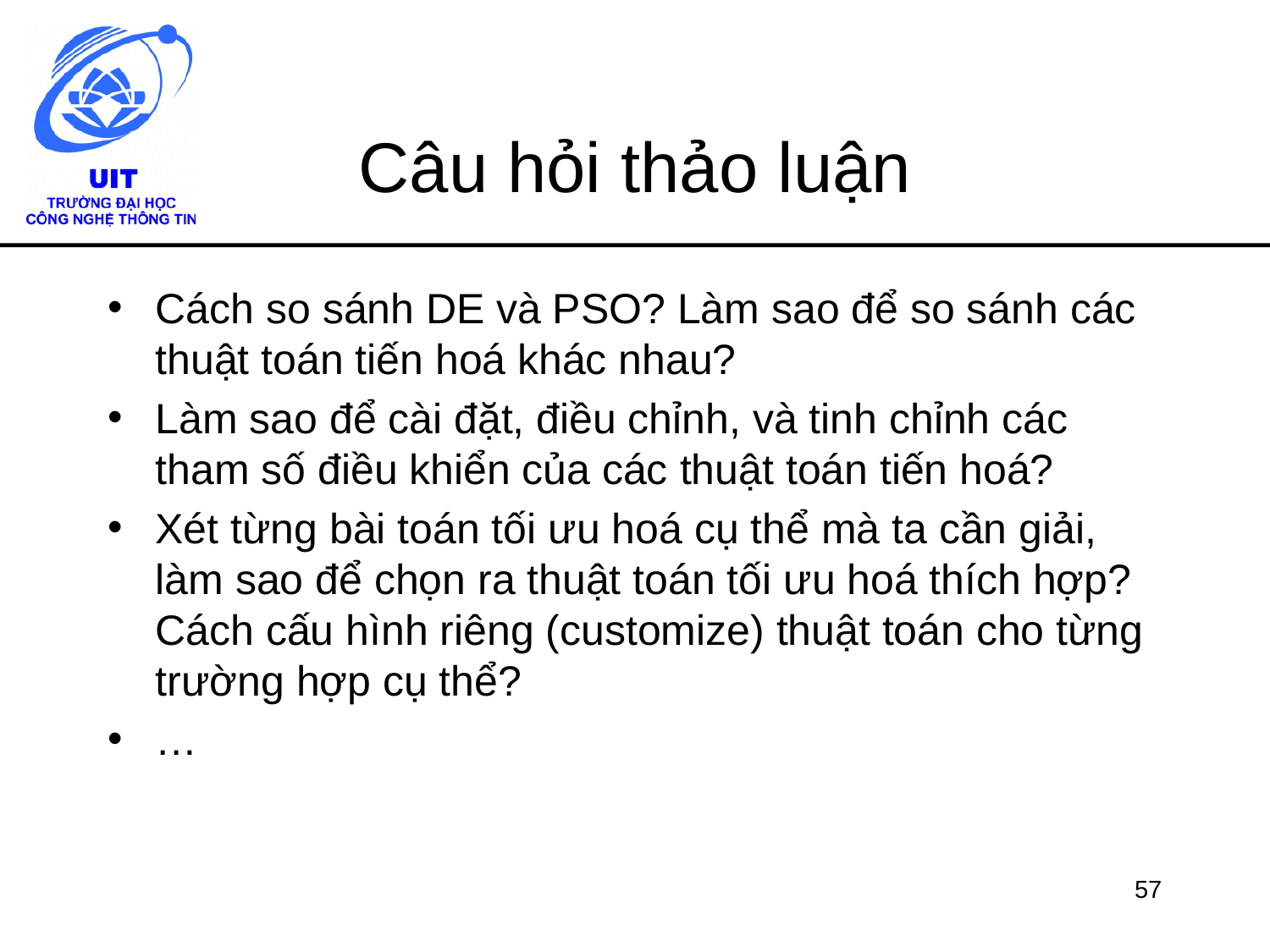

# Câu hỏi thảo luận
Cách so sánh DE và PSO? Làm sao để so sánh các thuật toán tiến hoá khác nhau?
Làm sao để cài đặt, điều chỉnh, và tinh chỉnh các tham số điều khiển của các thuật toán tiến hoá?
Xét từng bài toán tối ưu hoá cụ thể mà ta cần giải, làm sao để chọn ra thuật toán tối ưu hoá thích hợp? Cách cấu hình riêng (customize) thuật toán cho từng trường hợp cụ thể?
…
57